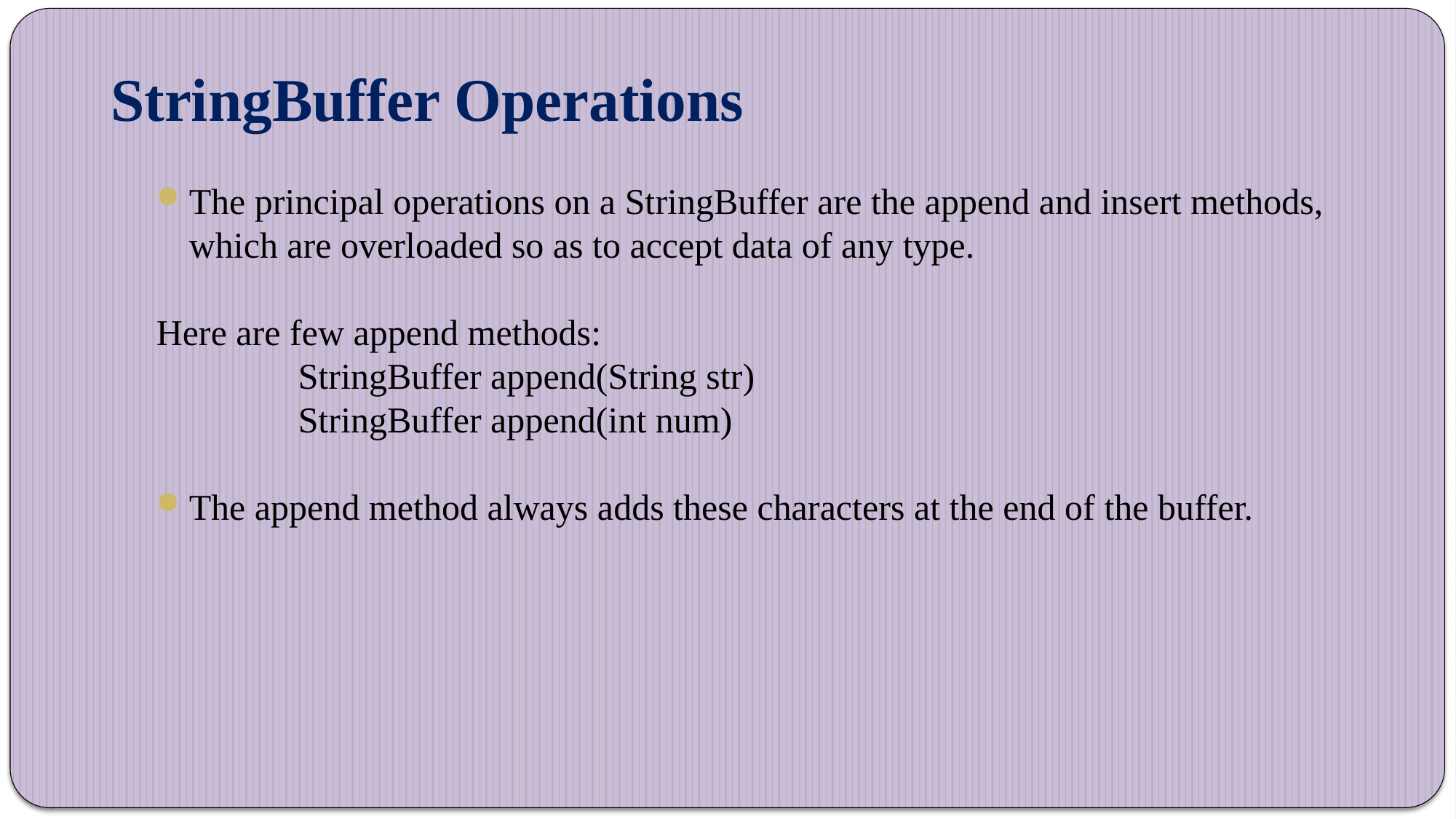

# StringBuffer Operations
The principal operations on a StringBuffer are the append and insert methods, which are overloaded so as to accept data of any type.

Here are few append methods:
		StringBuffer append(String str)
		StringBuffer append(int num)

The append method always adds these characters at the end of the buffer.